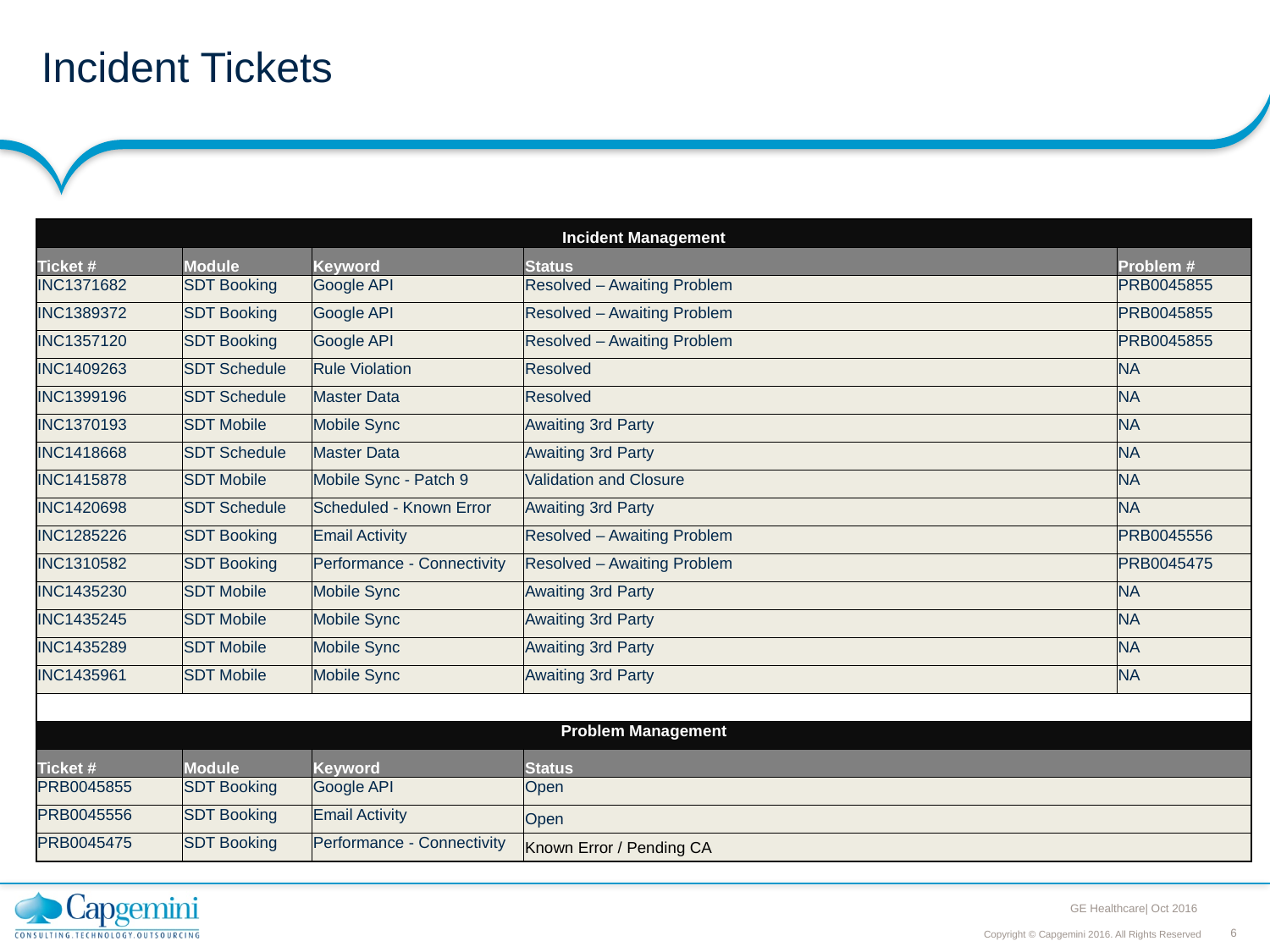

# Incident Tickets
| Incident Management |  |  |  |  |
| --- | --- | --- | --- | --- |
| Ticket # | Module | Keyword | Status | Problem # |
| INC1371682 | SDT Booking | Google API | Resolved – Awaiting Problem | PRB0045855 |
| INC1389372 | SDT Booking | Google API | Resolved – Awaiting Problem | PRB0045855 |
| INC1357120 | SDT Booking | Google API | Resolved – Awaiting Problem | PRB0045855 |
| INC1409263 | SDT Schedule | Rule Violation | Resolved | NA |
| INC1399196 | SDT Schedule | Master Data | Resolved | NA |
| INC1370193 | SDT Mobile | Mobile Sync | Awaiting 3rd Party | NA |
| INC1418668 | SDT Schedule | Master Data | Awaiting 3rd Party | NA |
| INC1415878 | SDT Mobile | Mobile Sync - Patch 9 | Validation and Closure | NA |
| INC1420698 | SDT Schedule | Scheduled - Known Error | Awaiting 3rd Party | NA |
| INC1285226 | SDT Booking | Email Activity | Resolved – Awaiting Problem | PRB0045556 |
| INC1310582 | SDT Booking | Performance - Connectivity | Resolved – Awaiting Problem | PRB0045475 |
| INC1435230 | SDT Mobile | Mobile Sync | Awaiting 3rd Party | NA |
| INC1435245 | SDT Mobile | Mobile Sync | Awaiting 3rd Party | NA |
| INC1435289 | SDT Mobile | Mobile Sync | Awaiting 3rd Party | NA |
| INC1435961 | SDT Mobile | Mobile Sync | Awaiting 3rd Party | NA |
|  |  |  |  |  |
| Problem Management |  |  |  |  |
| Ticket # | Module | Keyword | Status |  |
| PRB0045855 | SDT Booking | Google API | Open |  |
| PRB0045556 | SDT Booking | Email Activity | Open |  |
| PRB0045475 | SDT Booking | Performance - Connectivity | Known Error / Pending CA |  |